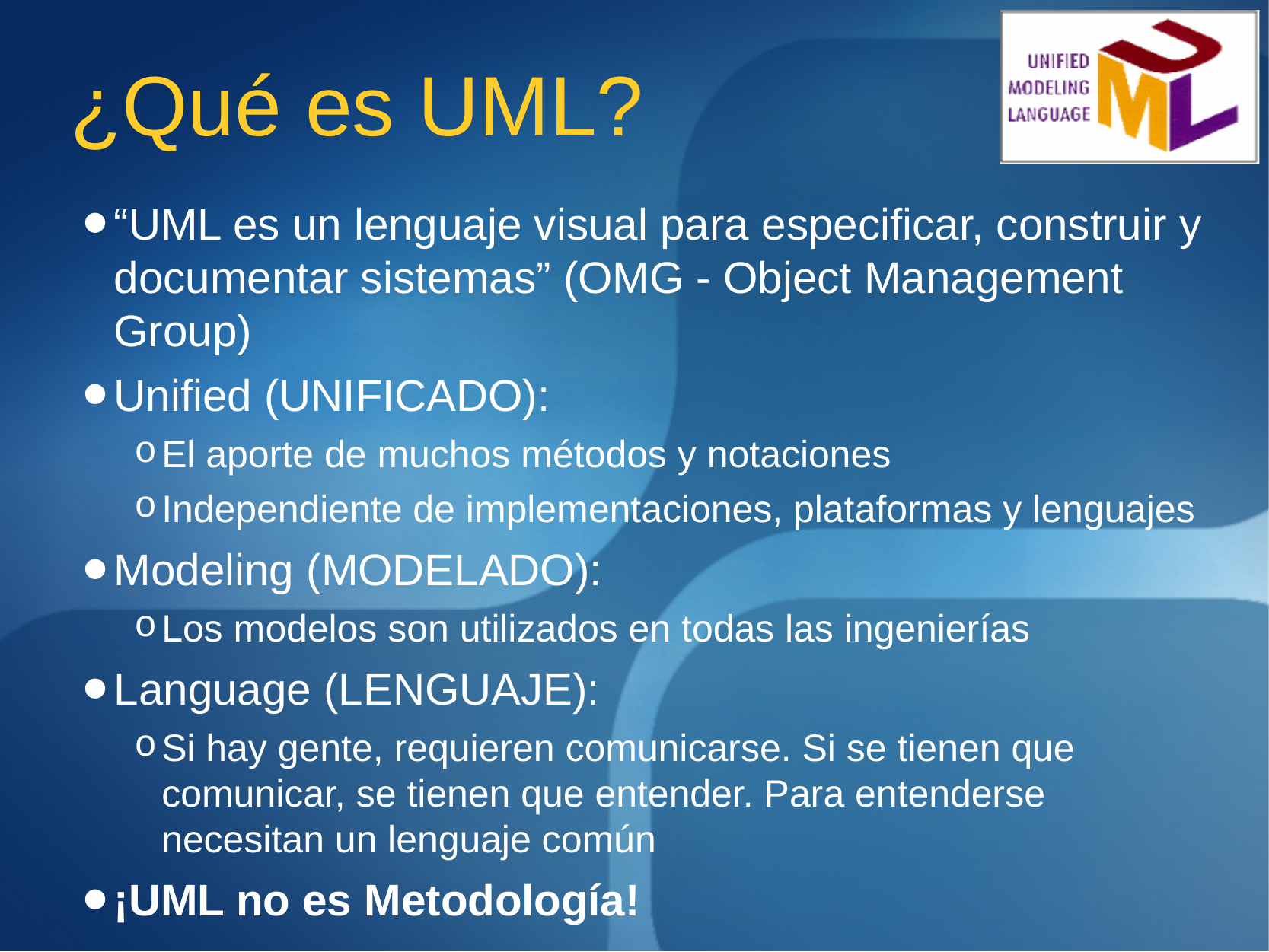

# ¿Qué es UML?
“UML es un lenguaje visual para especificar, construir y documentar sistemas” (OMG - Object Management Group)
Unified (UNIFICADO):
El aporte de muchos métodos y notaciones
Independiente de implementaciones, plataformas y lenguajes
Modeling (MODELADO):
Los modelos son utilizados en todas las ingenierías
Language (LENGUAJE):
Si hay gente, requieren comunicarse. Si se tienen que comunicar, se tienen que entender. Para entenderse necesitan un lenguaje común
¡UML no es Metodología!